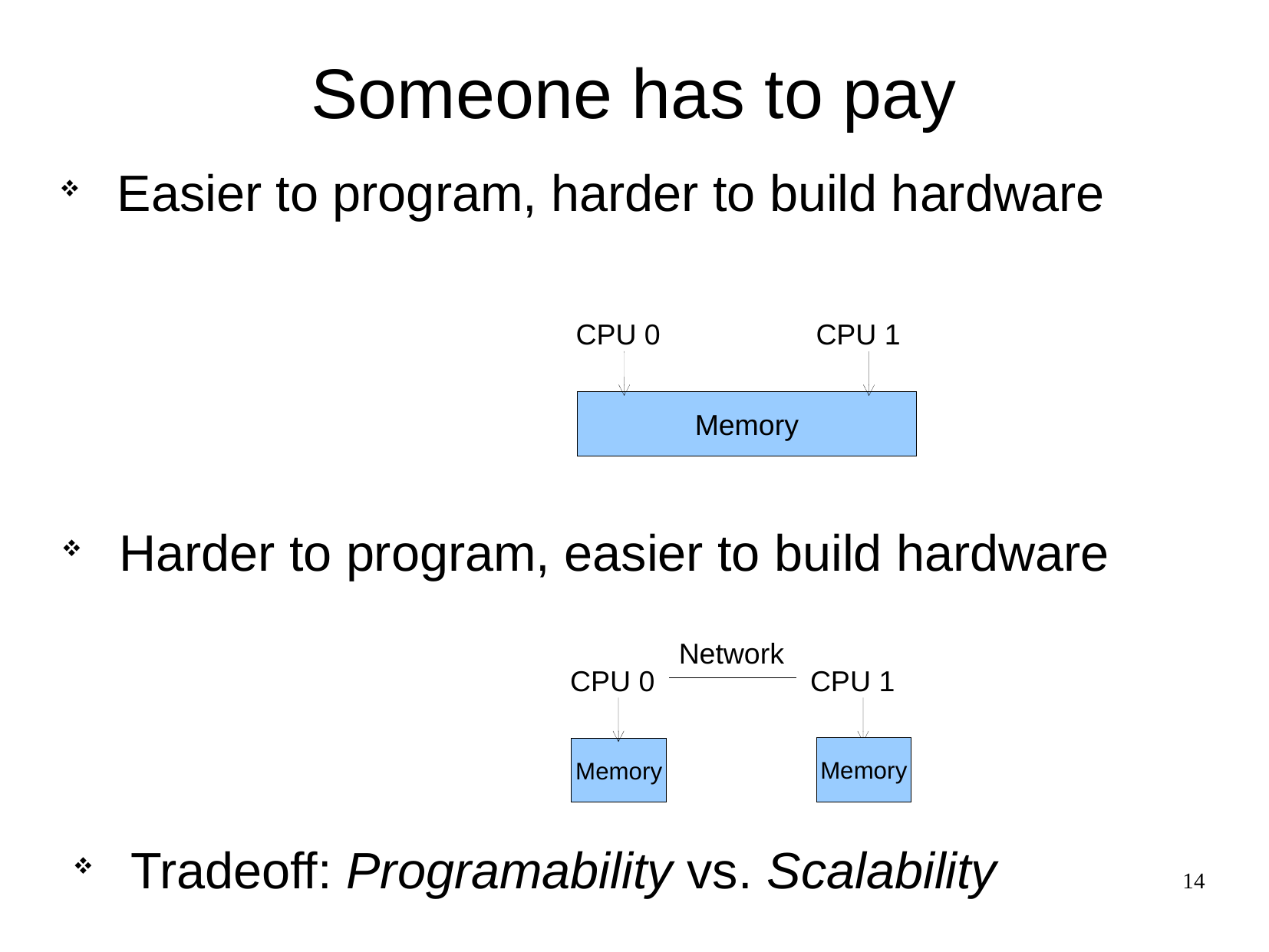

Someone has to pay
Easier to program, harder to build hardware
CPU 0
CPU 1

Memory
Harder to program, easier to build hardware
Network
CPU 0
CPU 1

Memory
Memory
Tradeoff: Programability vs. Scalability

14